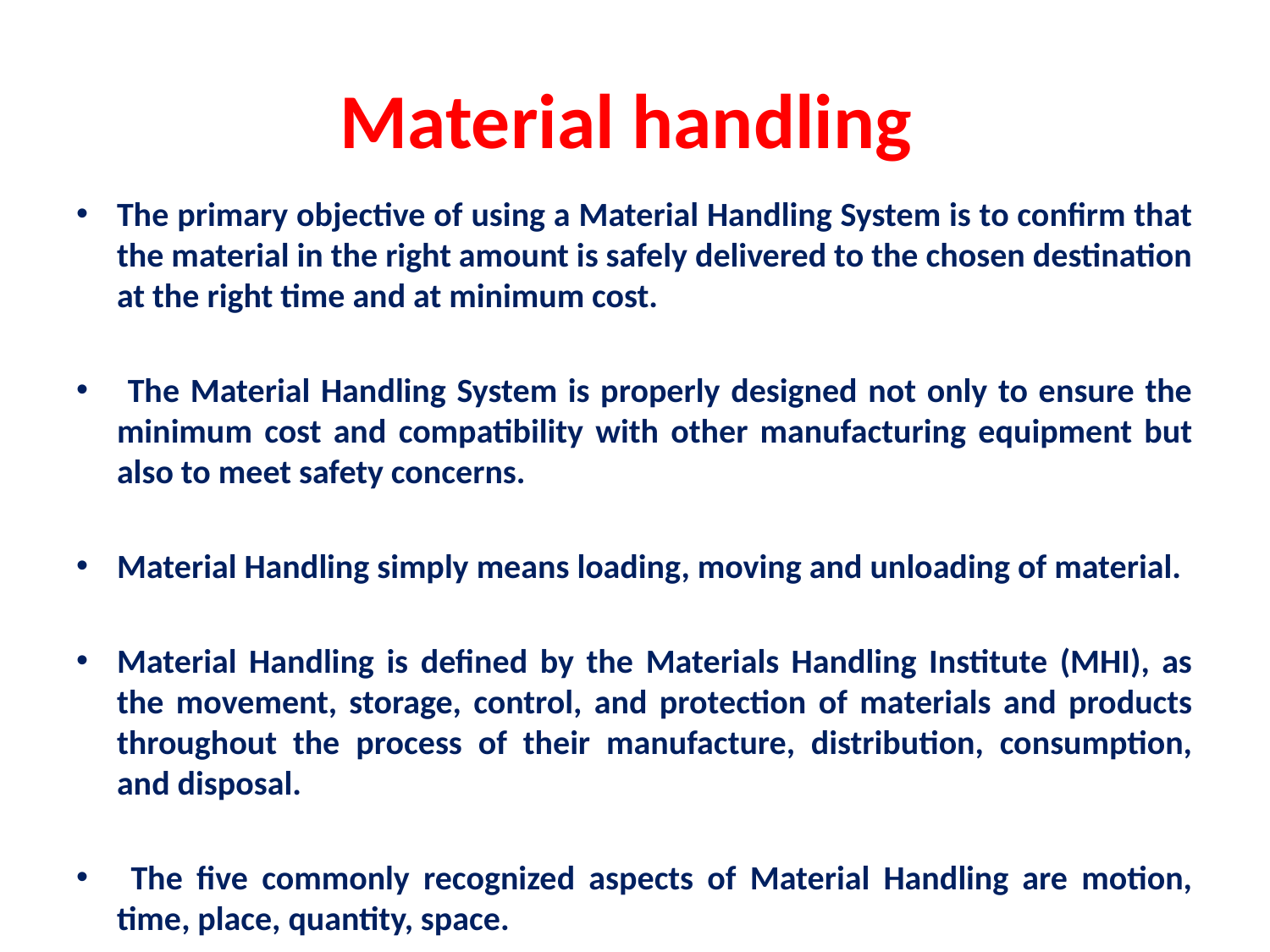

# Material handling
The primary objective of using a Material Handling System is to confirm that the material in the right amount is safely delivered to the chosen destination at the right time and at minimum cost.

 The Material Handling System is properly designed not only to ensure the minimum cost and compatibility with other manufacturing equipment but also to meet safety concerns.

Material Handling simply means loading, moving and unloading of material.

Material Handling is defined by the Materials Handling Institute (MHI), as the movement, storage, control, and protection of materials and products throughout the process of their manufacture, distribution, consumption, and disposal.

 The five commonly recognized aspects of Material Handling are motion, time, place, quantity, space.